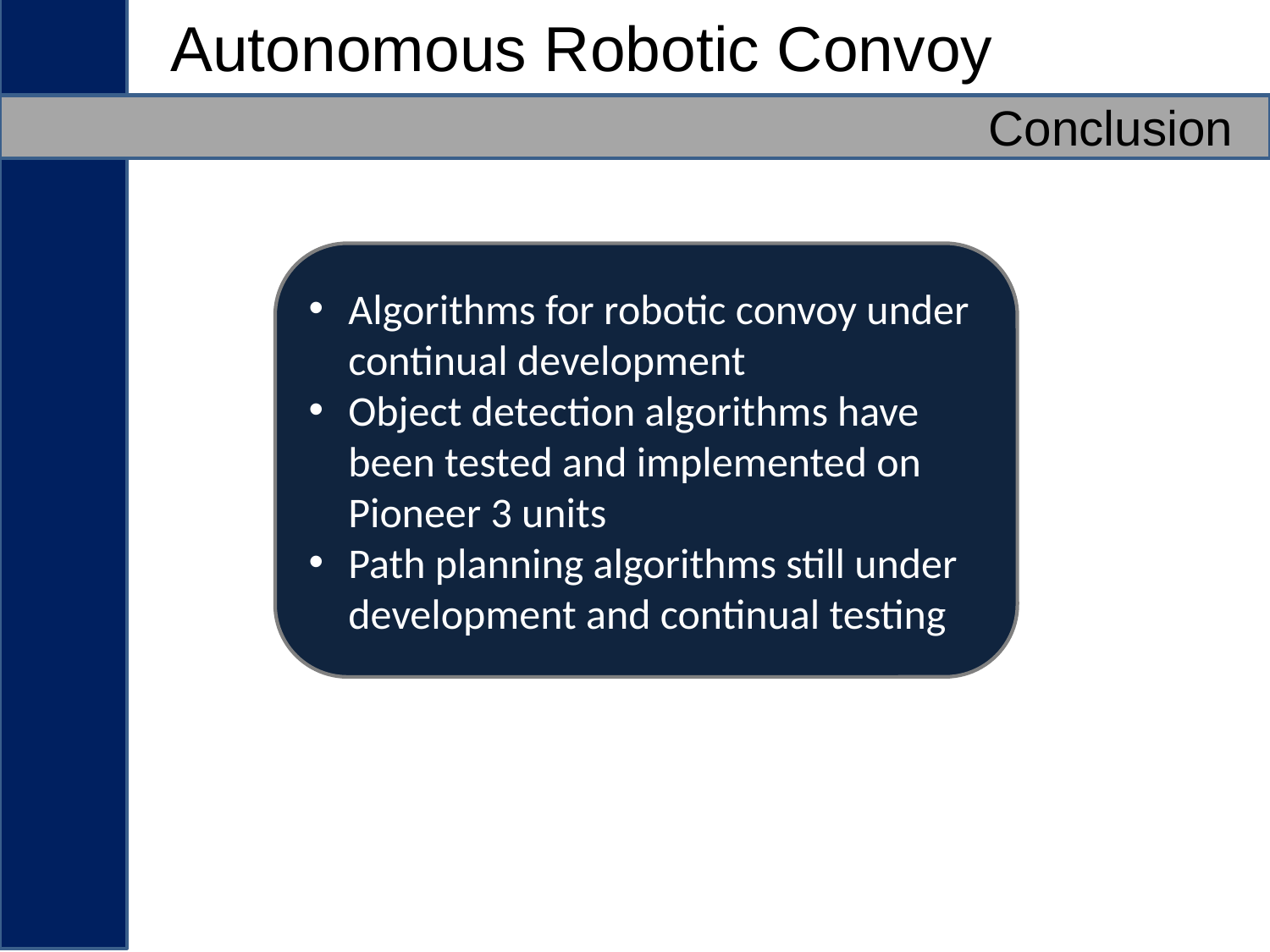

Autonomous Robotic Convoy
Conclusion

Algorithms for robotic convoy under continual development
Object detection algorithms have been tested and implemented on Pioneer 3 units
Path planning algorithms still under development and continual testing